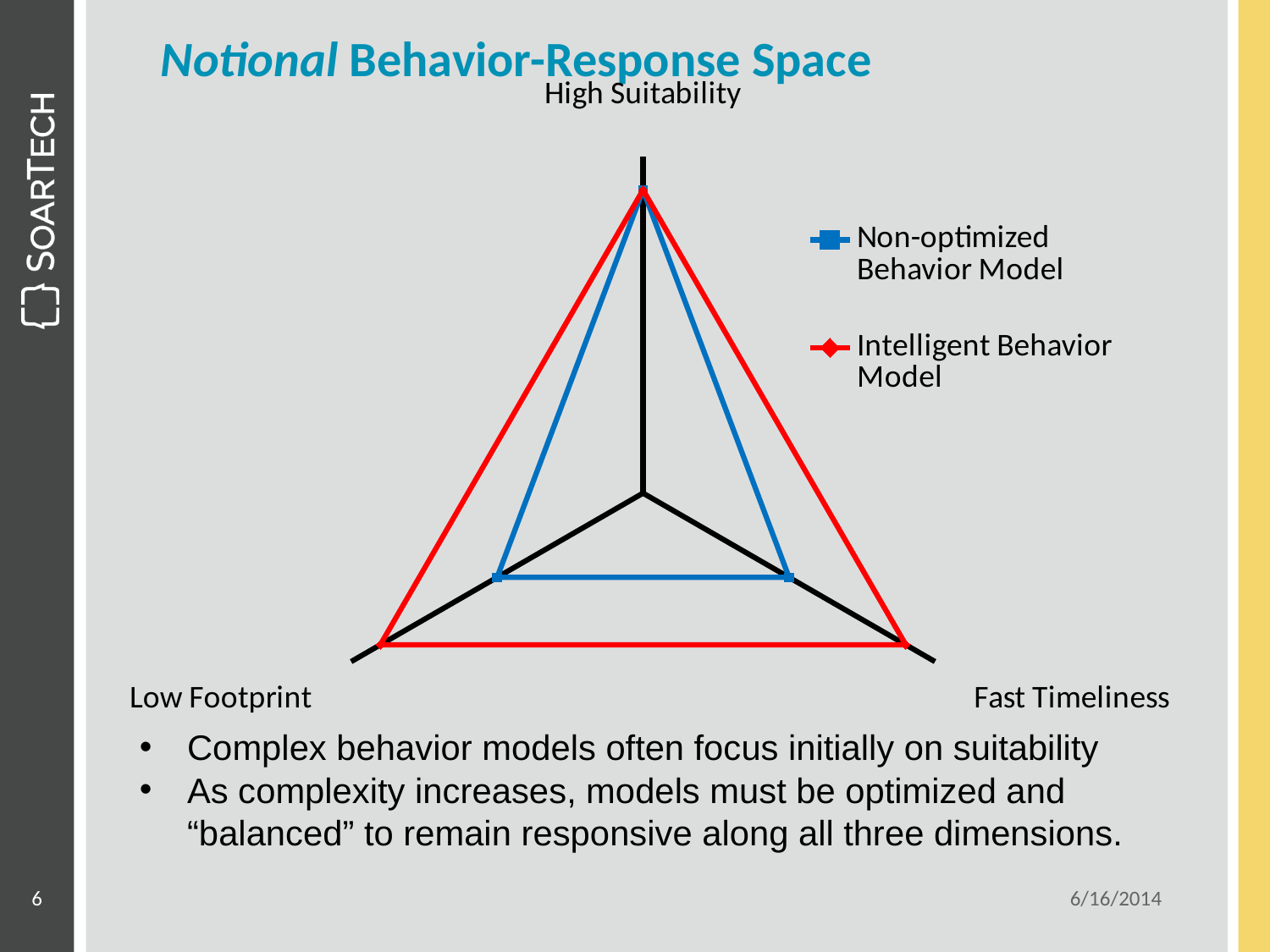

# Notional Behavior-Response Space

### Chart

| Category | Non-optimized Behavior Model | Intelligent Behavior Model |
|---|---|---|
| High Suitability | 9.0 | 9.0 |
| Fast Timeliness | 5.0 | 9.0 |
| Low Footprint | 5.0 | 9.0 |
Complex behavior models often focus initially on suitability
As complexity increases, models must be optimized and “balanced” to remain responsive along all three dimensions.
6
6/16/2014